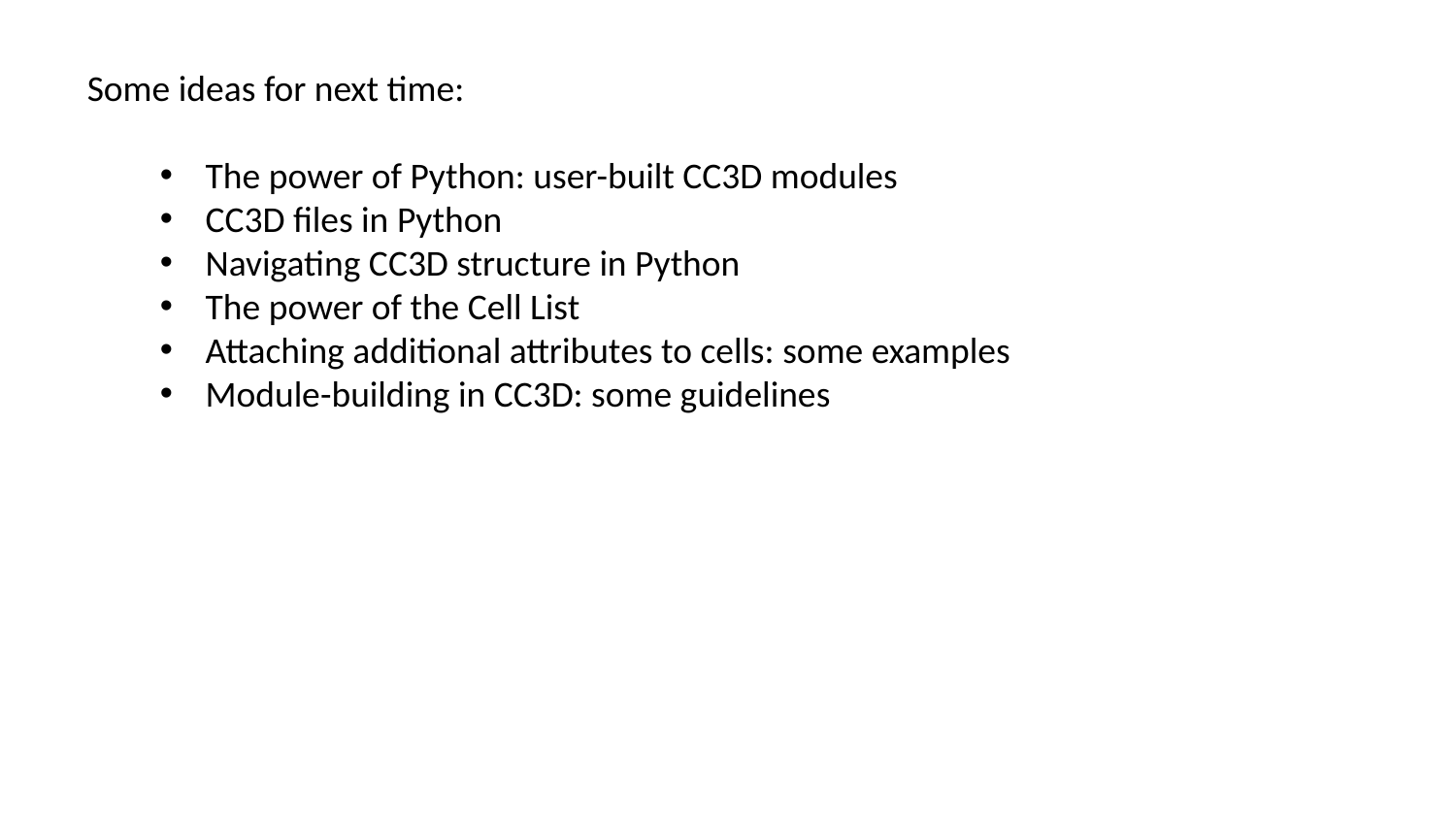

Some ideas for next time:

The power of Python: user-built CC3D modules
CC3D files in Python
Navigating CC3D structure in Python
The power of the Cell List
Attaching additional attributes to cells: some examples
Module-building in CC3D: some guidelines